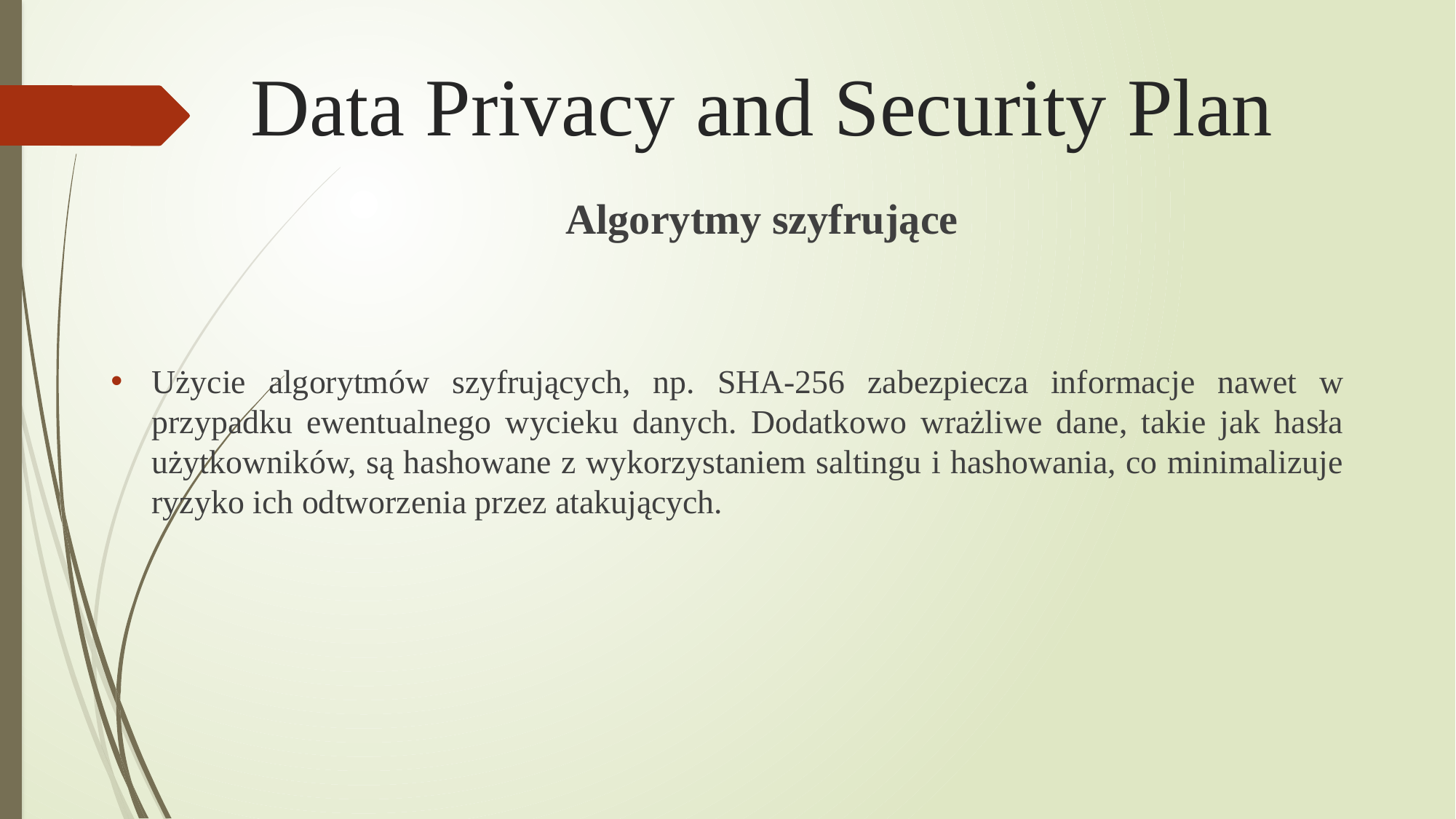

# Data Privacy and Security Plan
Algorytmy szyfrujące

Użycie algorytmów szyfrujących, np. SHA-256 zabezpiecza informacje nawet w przypadku ewentualnego wycieku danych. Dodatkowo wrażliwe dane, takie jak hasła użytkowników, są hashowane z wykorzystaniem saltingu i hashowania, co minimalizuje ryzyko ich odtworzenia przez atakujących.